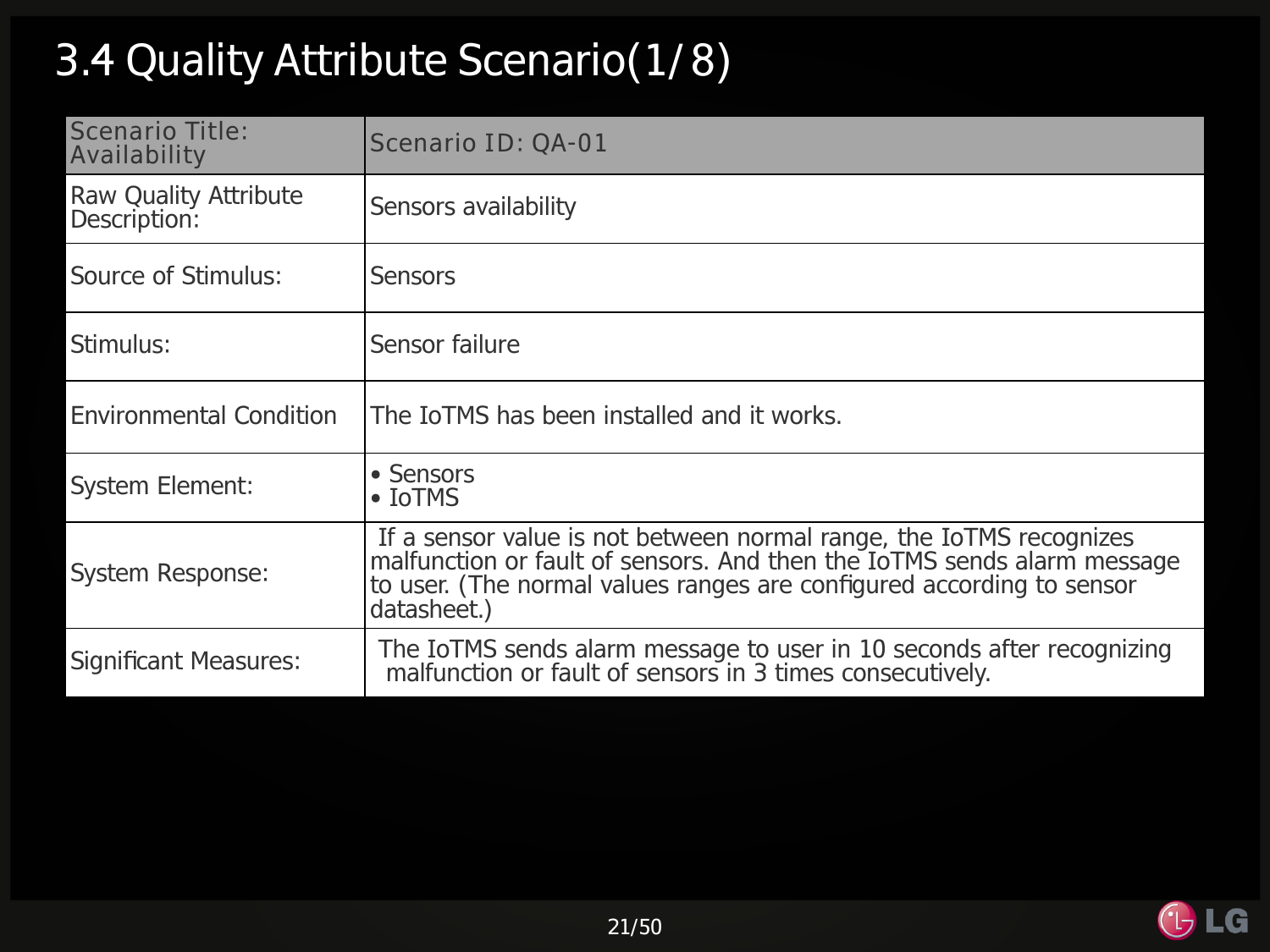

# 3.4 Quality Attribute Scenario(1/8)
| Scenario Title: Availability | Scenario ID: QA-01 |
| --- | --- |
| Raw Quality Attribute Description: | Sensors availability |
| Source of Stimulus: | Sensors |
| Stimulus: | Sensor failure |
| Environmental Condition | The IoTMS has been installed and it works. |
| System Element: | • Sensors • IoTMS |
| System Response: | If a sensor value is not between normal range, the IoTMS recognizes malfunction or fault of sensors. And then the IoTMS sends alarm message to user. (The normal values ranges are configured according to sensor datasheet.) |
| Significant Measures: | The IoTMS sends alarm message to user in 10 seconds after recognizing malfunction or fault of sensors in 3 times consecutively. |
21/50